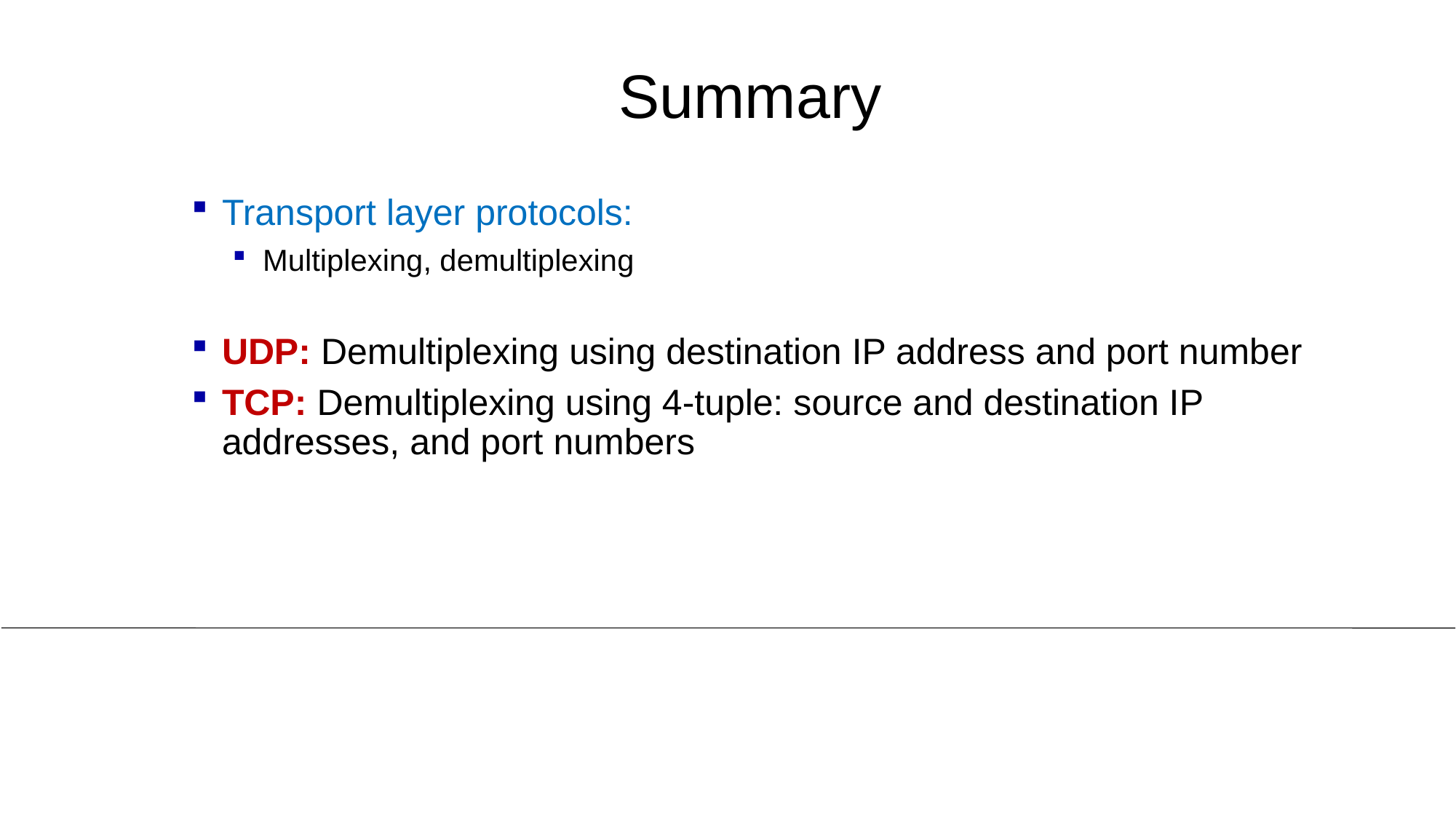

# Summary
Transport layer protocols:
Multiplexing, demultiplexing

UDP: Demultiplexing using destination IP address and port number
TCP: Demultiplexing using 4-tuple: source and destination IP addresses, and port numbers